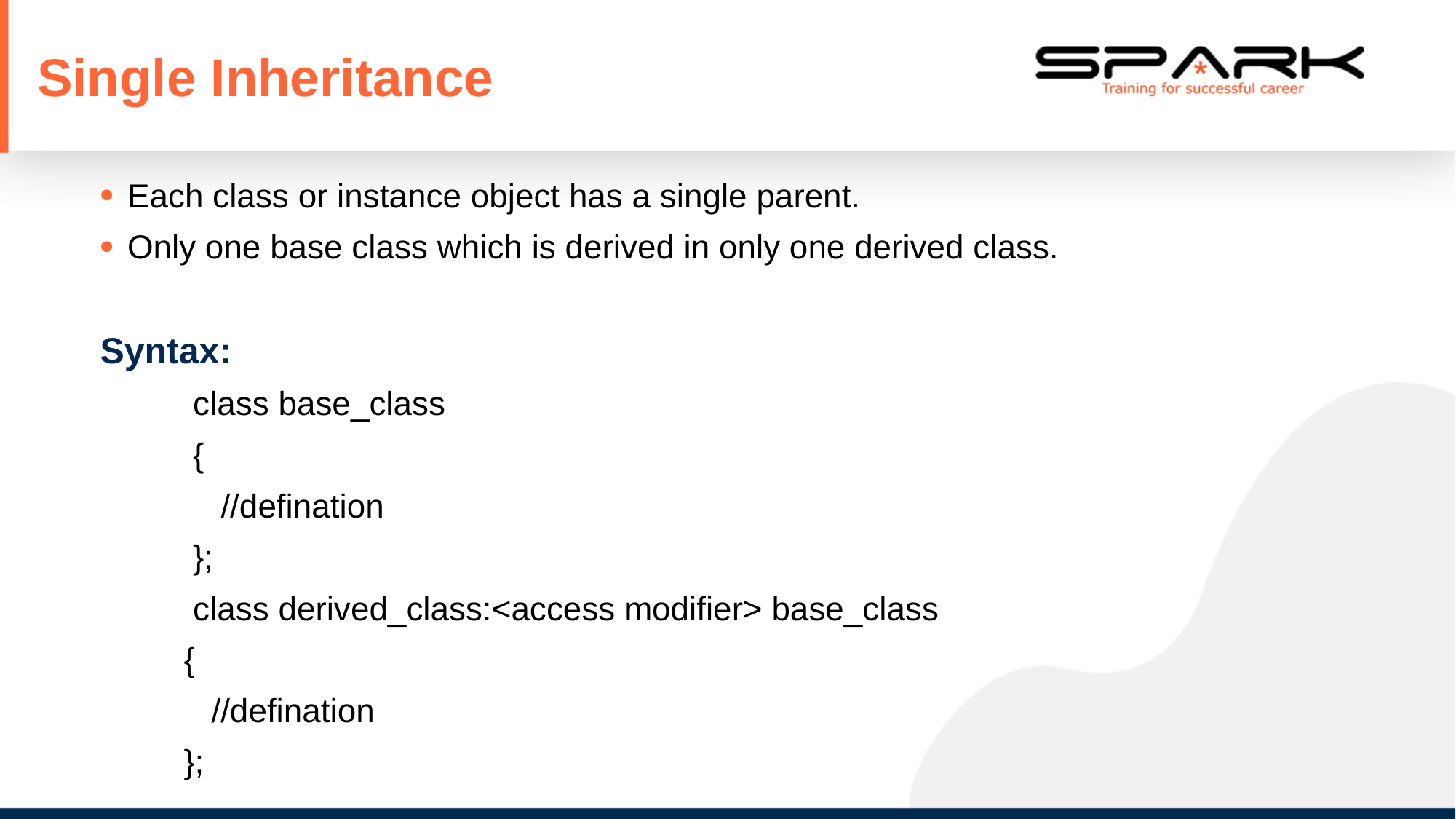

# Single Inheritance
Each class or instance object has a single parent.
Only one base class which is derived in only one derived class.

Syntax:
          class base_class
          {
             //defination
          };
          class derived_class:<access modifier> base_class
         {
            //defination
         };